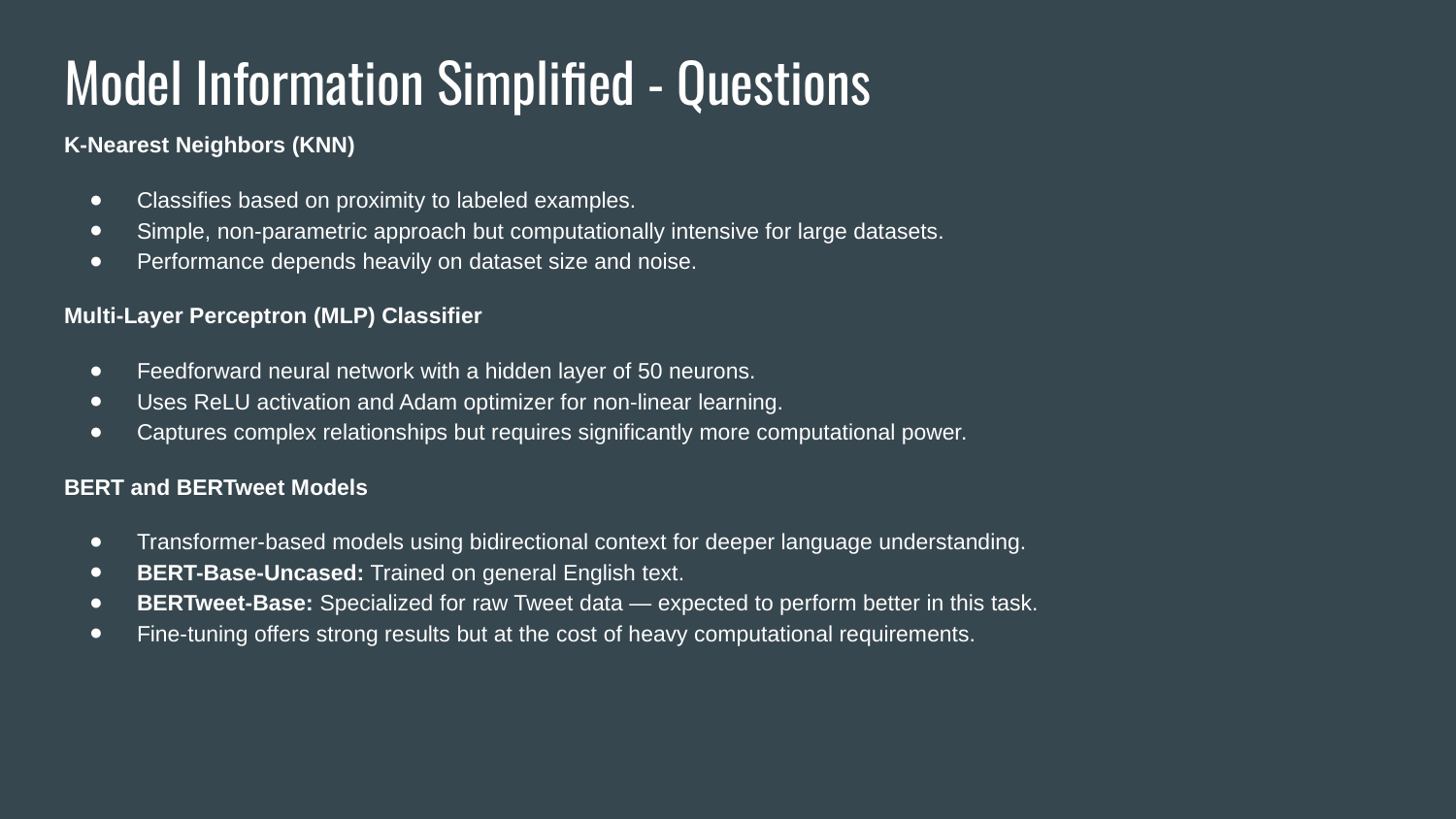

# Model Information Simplified - Questions

K-Nearest Neighbors (KNN)
Classifies based on proximity to labeled examples.
Simple, non-parametric approach but computationally intensive for large datasets.
Performance depends heavily on dataset size and noise.
Multi-Layer Perceptron (MLP) Classifier
Feedforward neural network with a hidden layer of 50 neurons.
Uses ReLU activation and Adam optimizer for non-linear learning.
Captures complex relationships but requires significantly more computational power.
BERT and BERTweet Models
Transformer-based models using bidirectional context for deeper language understanding.
BERT-Base-Uncased: Trained on general English text.
BERTweet-Base: Specialized for raw Tweet data — expected to perform better in this task.
Fine-tuning offers strong results but at the cost of heavy computational requirements.